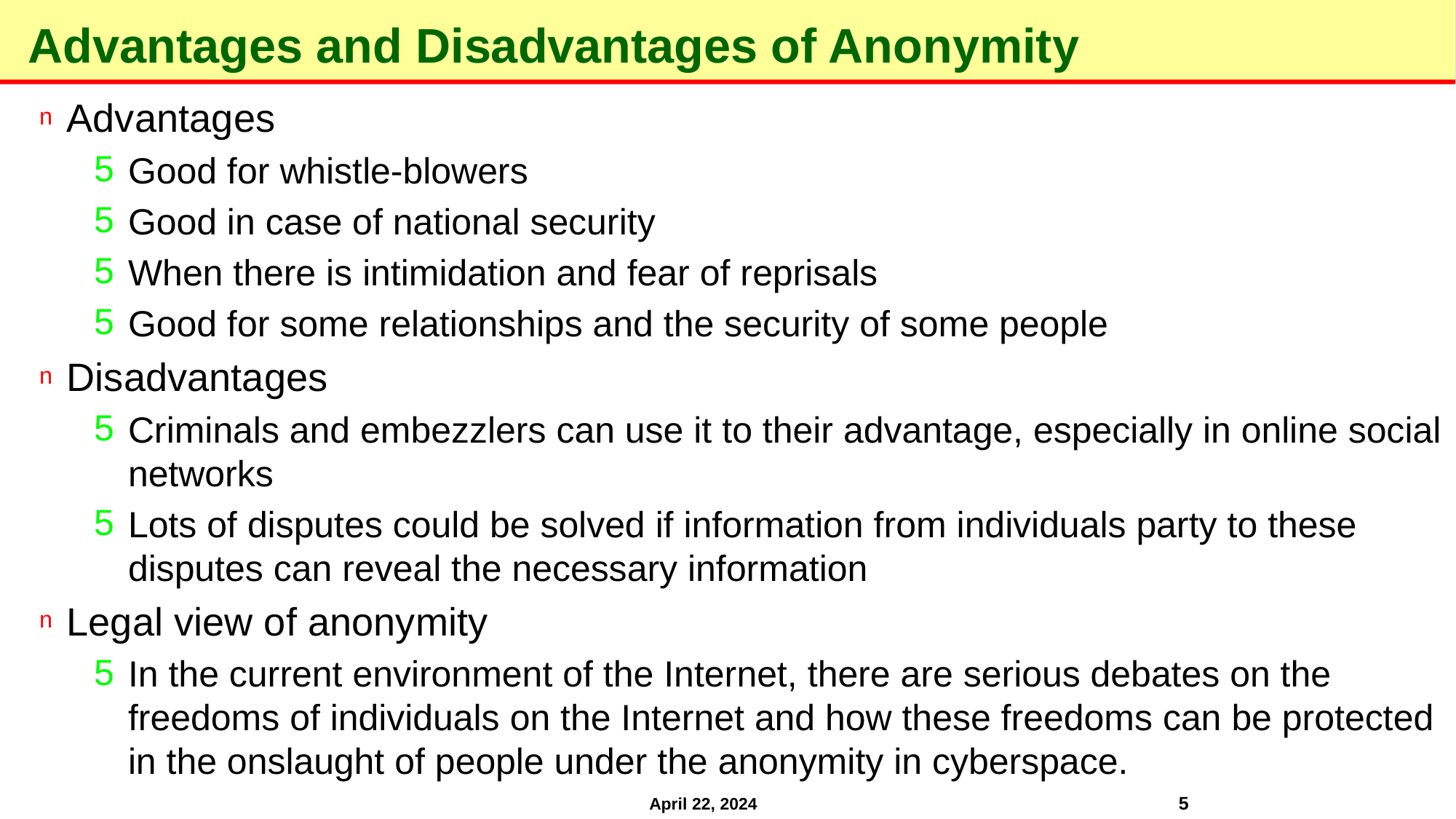

# Advantages and Disadvantages of Anonymity
Advantages
Good for whistle-blowers
Good in case of national security
When there is intimidation and fear of reprisals
Good for some relationships and the security of some people
Disadvantages
Criminals and embezzlers can use it to their advantage, especially in online social networks
Lots of disputes could be solved if information from individuals party to these disputes can reveal the necessary information
Legal view of anonymity
In the current environment of the Internet, there are serious debates on the freedoms of individuals on the Internet and how these freedoms can be protected in the onslaught of people under the anonymity in cyberspace.